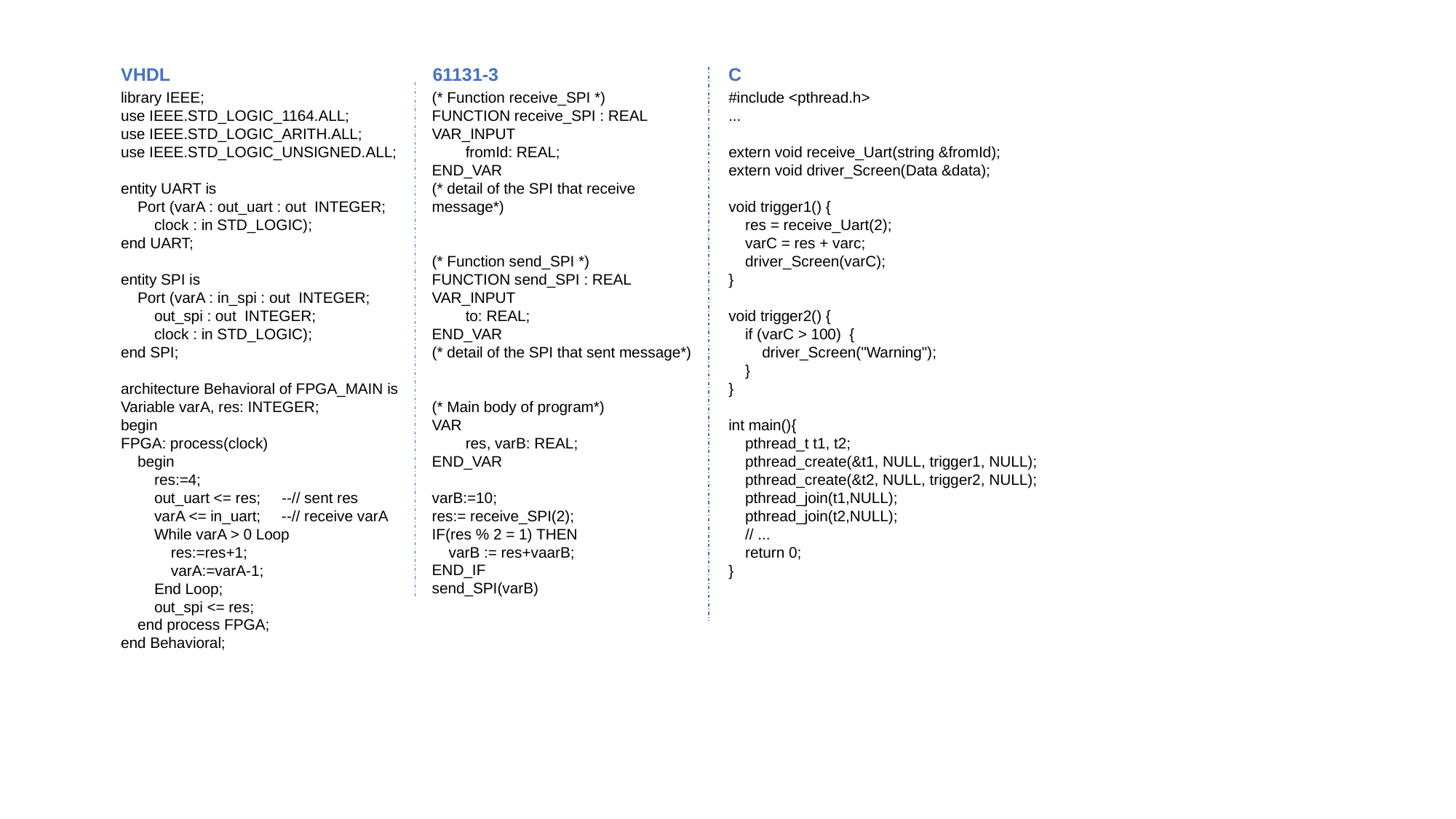

C
VHDL
61131-3
library IEEE;
use IEEE.STD_LOGIC_1164.ALL;
use IEEE.STD_LOGIC_ARITH.ALL;
use IEEE.STD_LOGIC_UNSIGNED.ALL;

entity UART is
    Port (varA : out_uart : out  INTEGER;
        clock : in STD_LOGIC);
end UART;

entity SPI is
    Port (varA : in_spi : out  INTEGER;
        out_spi : out  INTEGER;
        clock : in STD_LOGIC);
end SPI;

architecture Behavioral of FPGA_MAIN is
Variable varA, res: INTEGER;
begin
FPGA: process(clock)
    begin
        res:=4;
        out_uart <= res;     --// sent res
        varA <= in_uart;     --// receive varA
        While varA > 0 Loop
            res:=res+1;
            varA:=varA-1;
        End Loop;
        out_spi <= res;
    end process FPGA;
end Behavioral;
(* Function receive_SPI *)
FUNCTION receive_SPI : REAL
VAR_INPUT
        fromId: REAL;
END_VAR
(* detail of the SPI that receive message*)

(* Function send_SPI *)
FUNCTION send_SPI : REAL
VAR_INPUT
        to: REAL;
END_VAR
(* detail of the SPI that sent message*)

(* Main body of program*)
VAR
        res, varB: REAL;
END_VAR

varB:=10;
res:= receive_SPI(2);
IF(res % 2 = 1) THEN
    varB := res+vaarB;
END_IF
send_SPI(varB)
#include <pthread.h>
...

extern void receive_Uart(string &fromId);
extern void driver_Screen(Data &data);

void trigger1() {
    res = receive_Uart(2);
    varC = res + varc;
    driver_Screen(varC);
}

void trigger2() {
    if (varC > 100)  {
        driver_Screen("Warning");
    }
}

int main(){
    pthread_t t1, t2;
    pthread_create(&t1, NULL, trigger1, NULL);
    pthread_create(&t2, NULL, trigger2, NULL);
    pthread_join(t1,NULL);
    pthread_join(t2,NULL);
    // ...
    return 0;
}